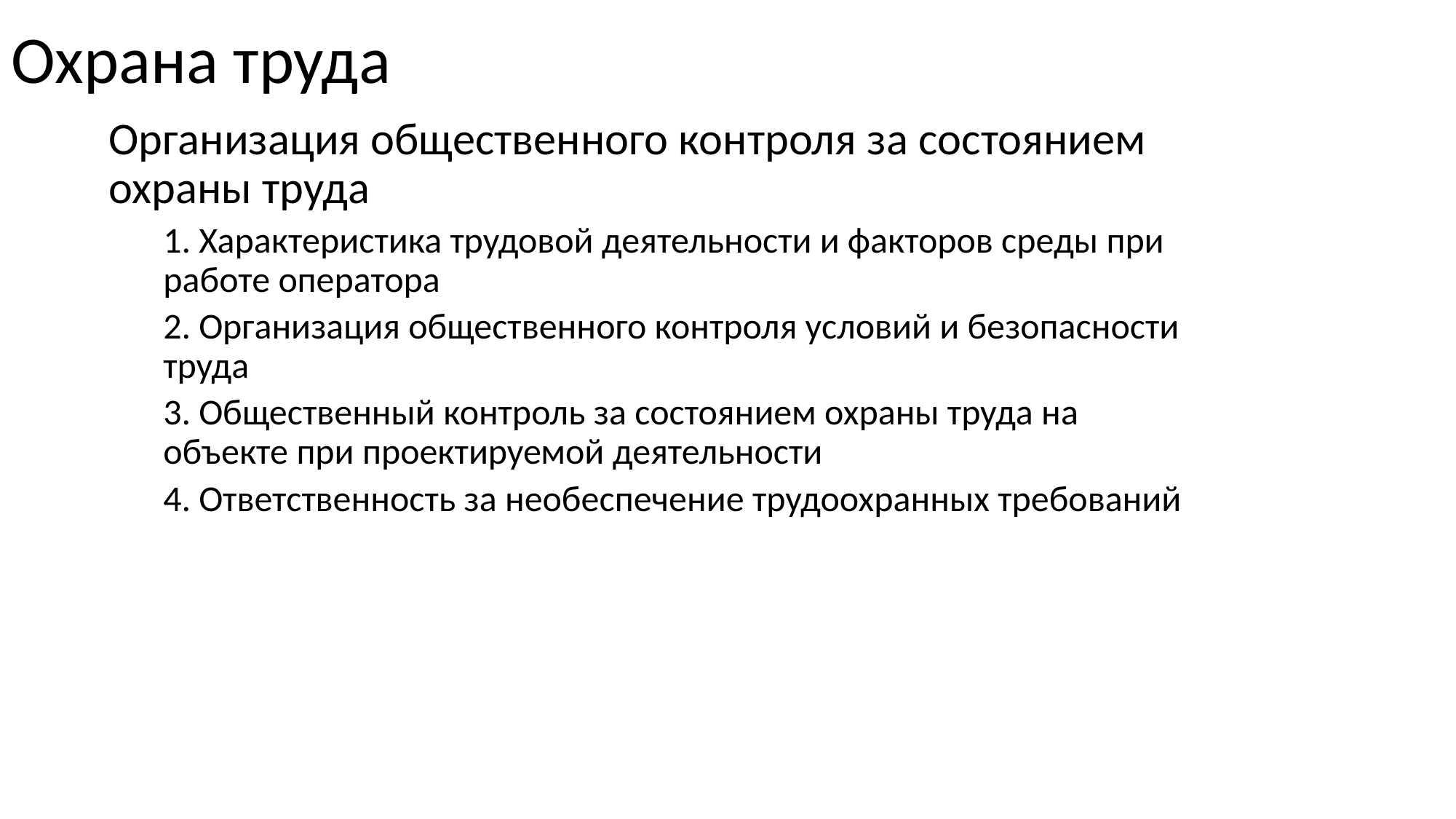

# Охрана труда
Организация общественного контроля за состоянием охраны труда
1. Характеристика трудовой деятельности и факторов среды при работе оператора
2. Организация общественного контроля условий и безопасности труда
3. Общественный контроль за состоянием охраны труда на объекте при проектируемой деятельности
4. Ответственность за необеспечение трудоохранных требований